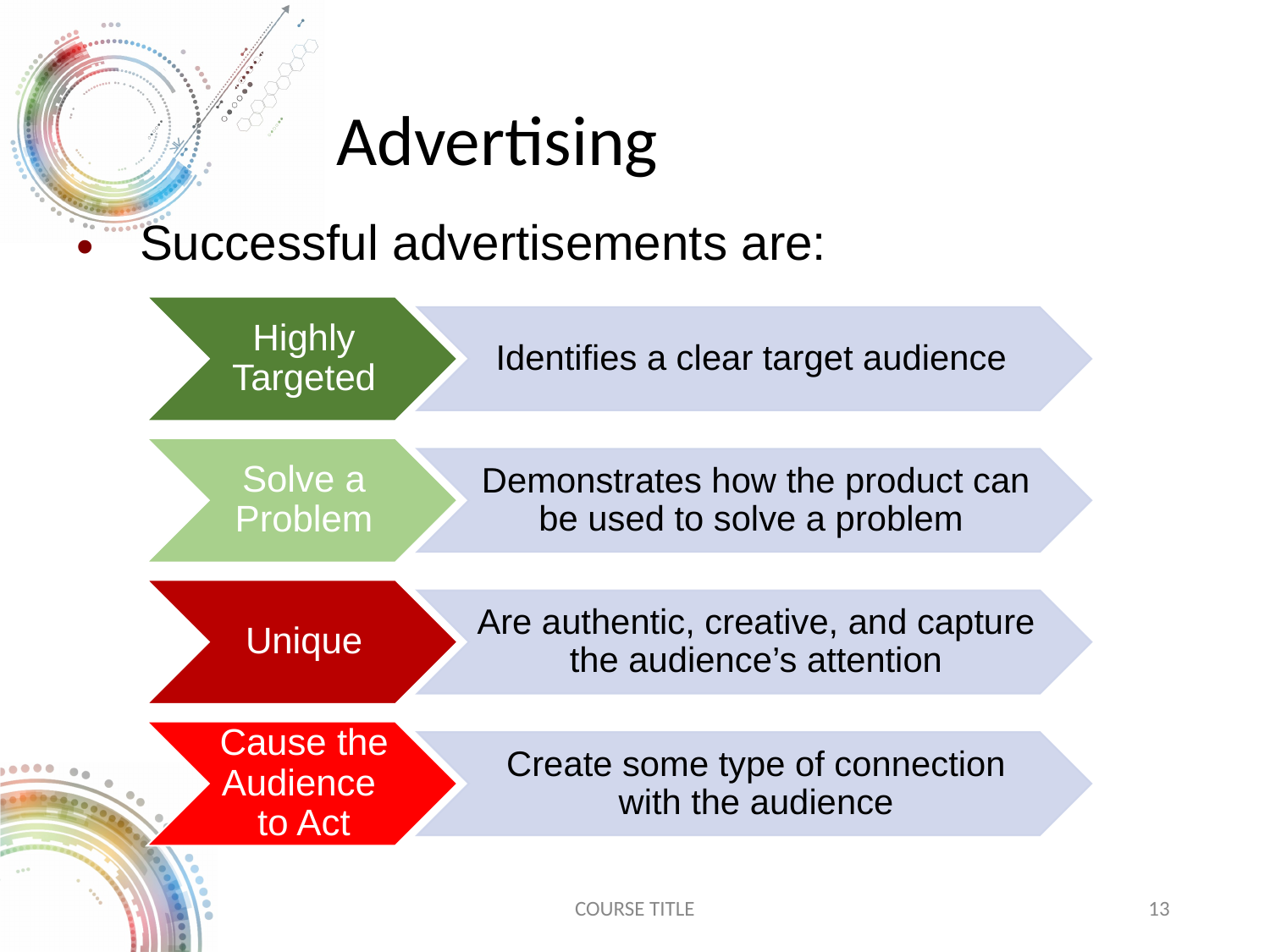

# Advertising
Successful advertisements are:

Highly Targeted

Identifies a clear target audience

Solve a Problem

Demonstrates how the product can be used to solve a problem

Unique

Are authentic, creative, and capture the audience’s attention

Cause the Audience
to Act

Create some type of connection with the audience
COURSE TITLE
13